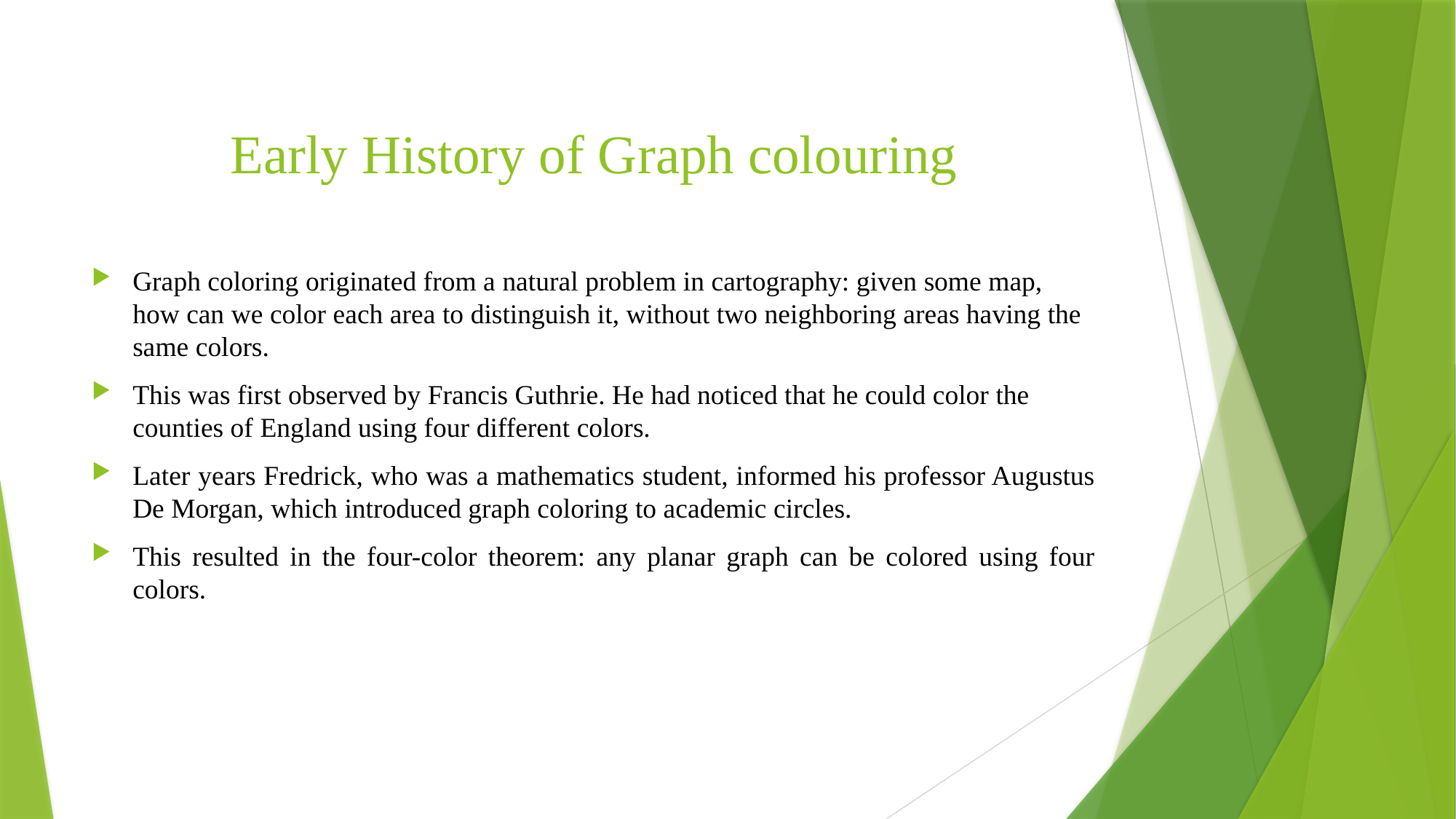

# Early History of Graph colouring
Graph coloring originated from a natural problem in cartography: given some map, how can we color each area to distinguish it, without two neighboring areas having the same colors.
This was first observed by Francis Guthrie. He had noticed that he could color the counties of England using four different colors.
Later years Fredrick, who was a mathematics student, informed his professor Augustus De Morgan, which introduced graph coloring to academic circles.
This resulted in the four-color theorem: any planar graph can be colored using four colors.